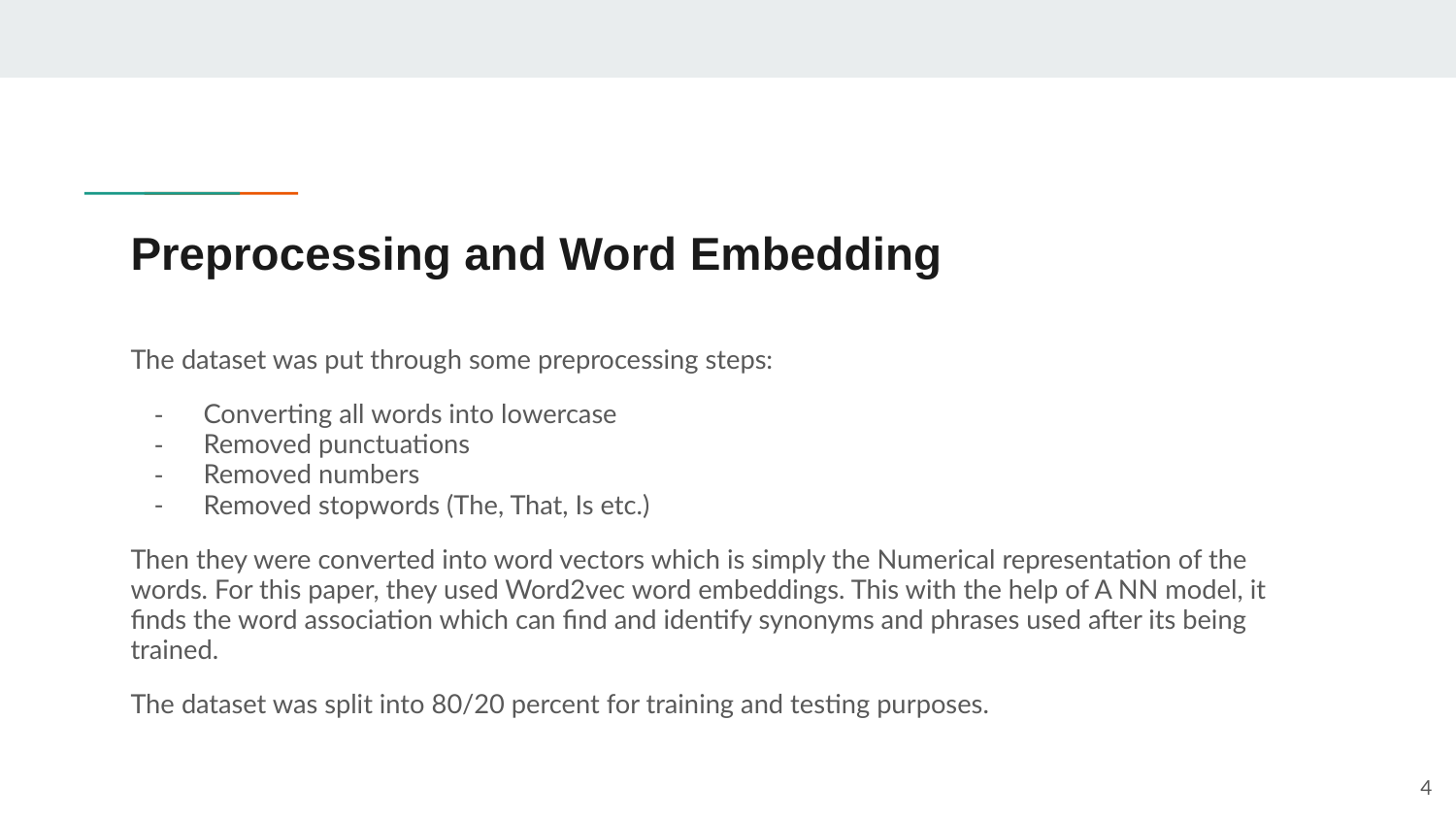

# Preprocessing and Word Embedding
The dataset was put through some preprocessing steps:
Converting all words into lowercase
Removed punctuations
Removed numbers
Removed stopwords (The, That, Is etc.)
Then they were converted into word vectors which is simply the Numerical representation of the words. For this paper, they used Word2vec word embeddings. This with the help of A NN model, it finds the word association which can find and identify synonyms and phrases used after its being trained.
The dataset was split into 80/20 percent for training and testing purposes.
4